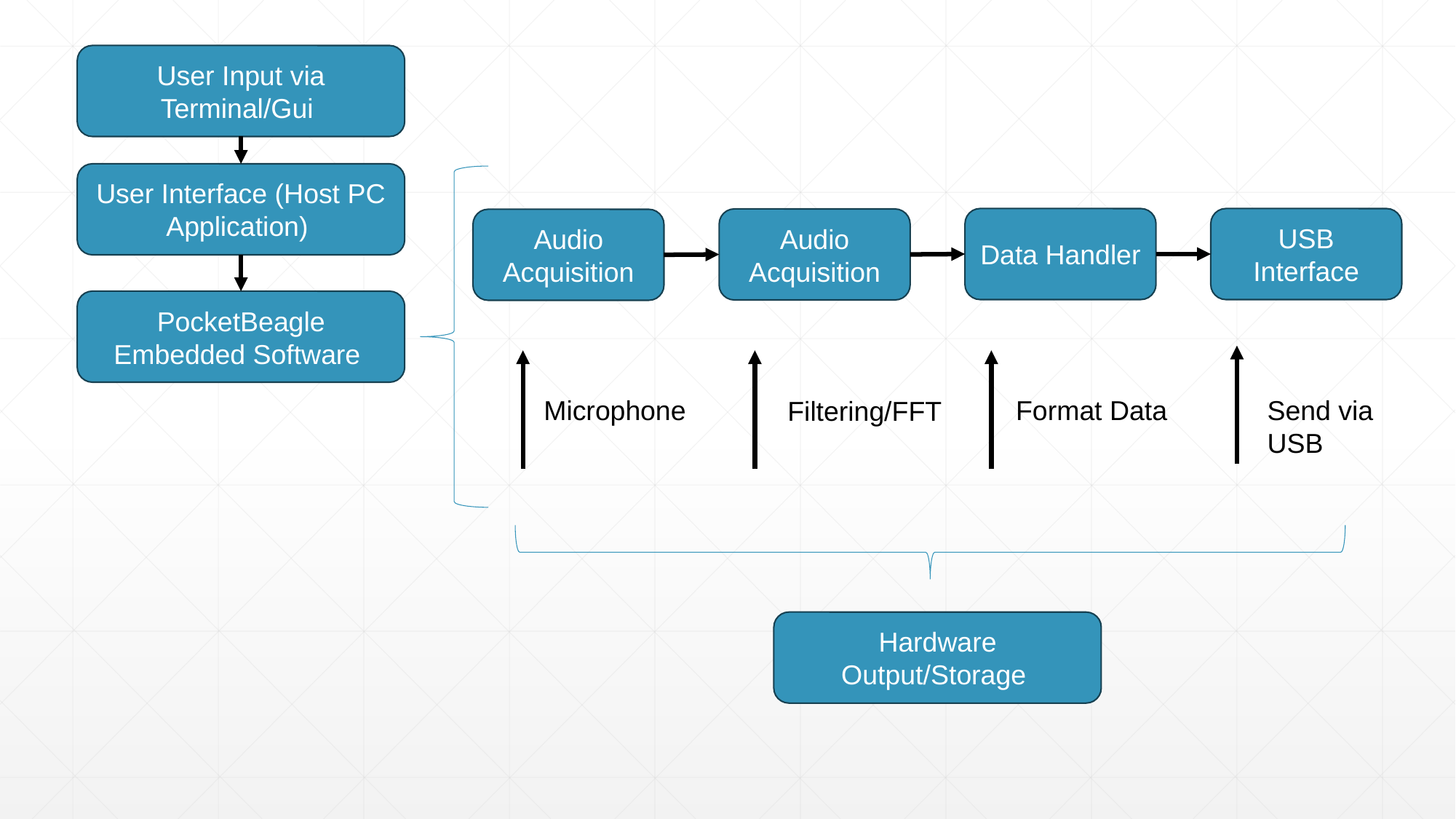

User Input via Terminal/Gui

User Interface (Host PC Application)

Data Handler
USB Interface
Audio Acquisition
Audio Acquisition
PocketBeagle Embedded Software
Microphone
Format Data
Send via USB
Filtering/FFT
Hardware Output/Storage